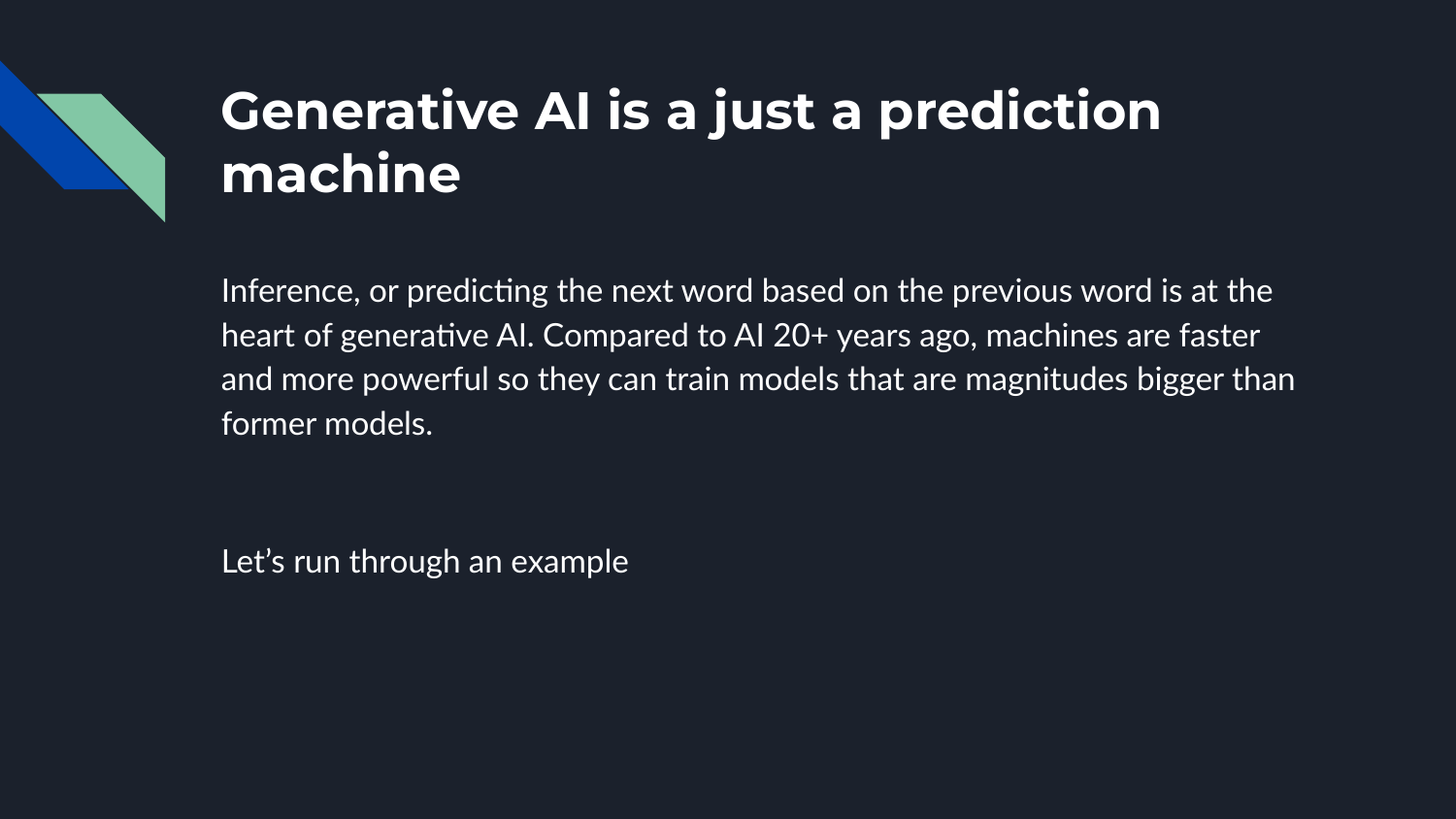

# Generative AI is a just a prediction machine
Inference, or predicting the next word based on the previous word is at the heart of generative AI. Compared to AI 20+ years ago, machines are faster and more powerful so they can train models that are magnitudes bigger than former models.

Let’s run through an example